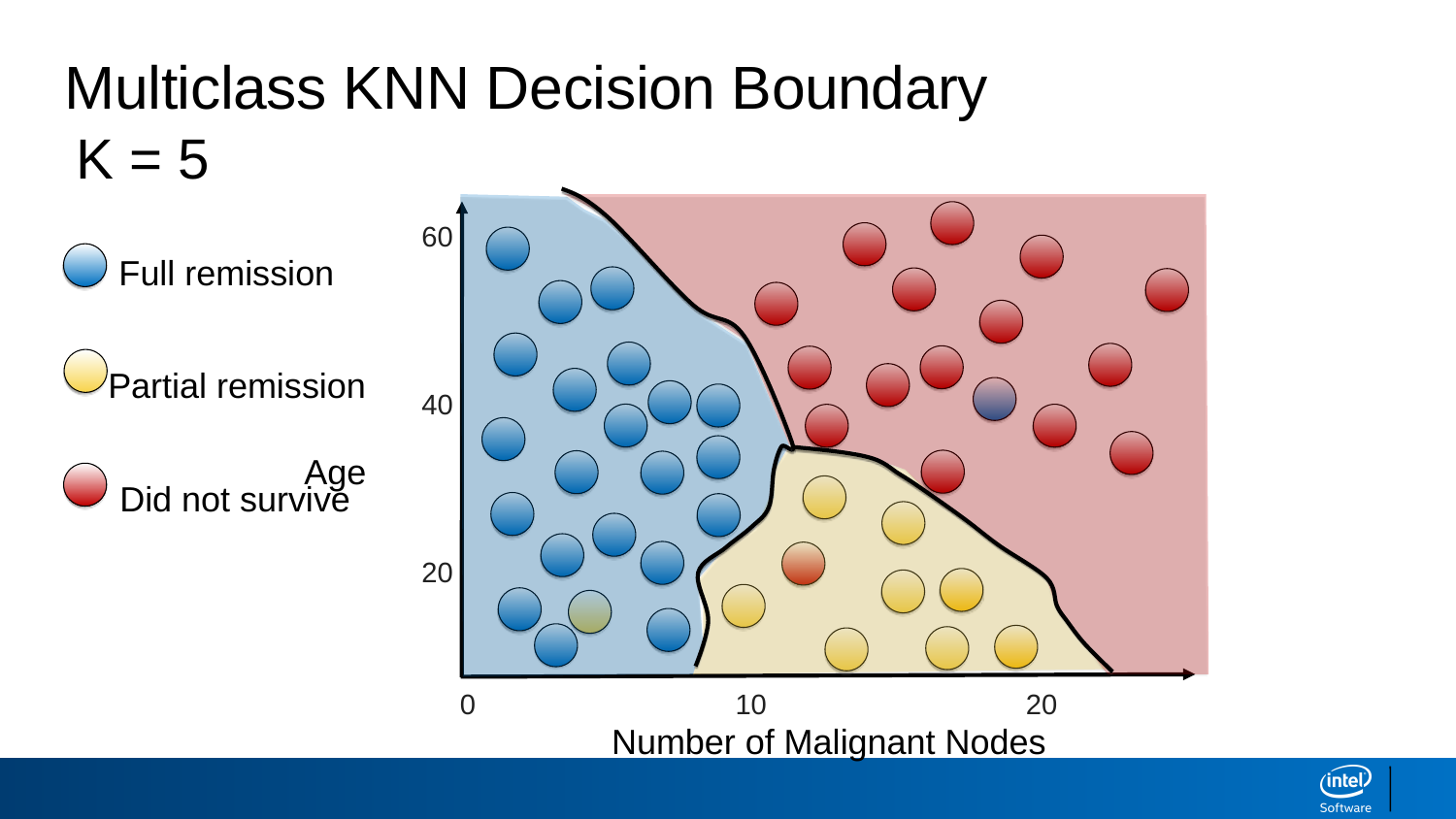

Multiclass KNN Decision Boundary
K = 5
60

Full remission

Partial remission

40

Did not survive
Age

20

0
10
20

Number of Malignant Nodes